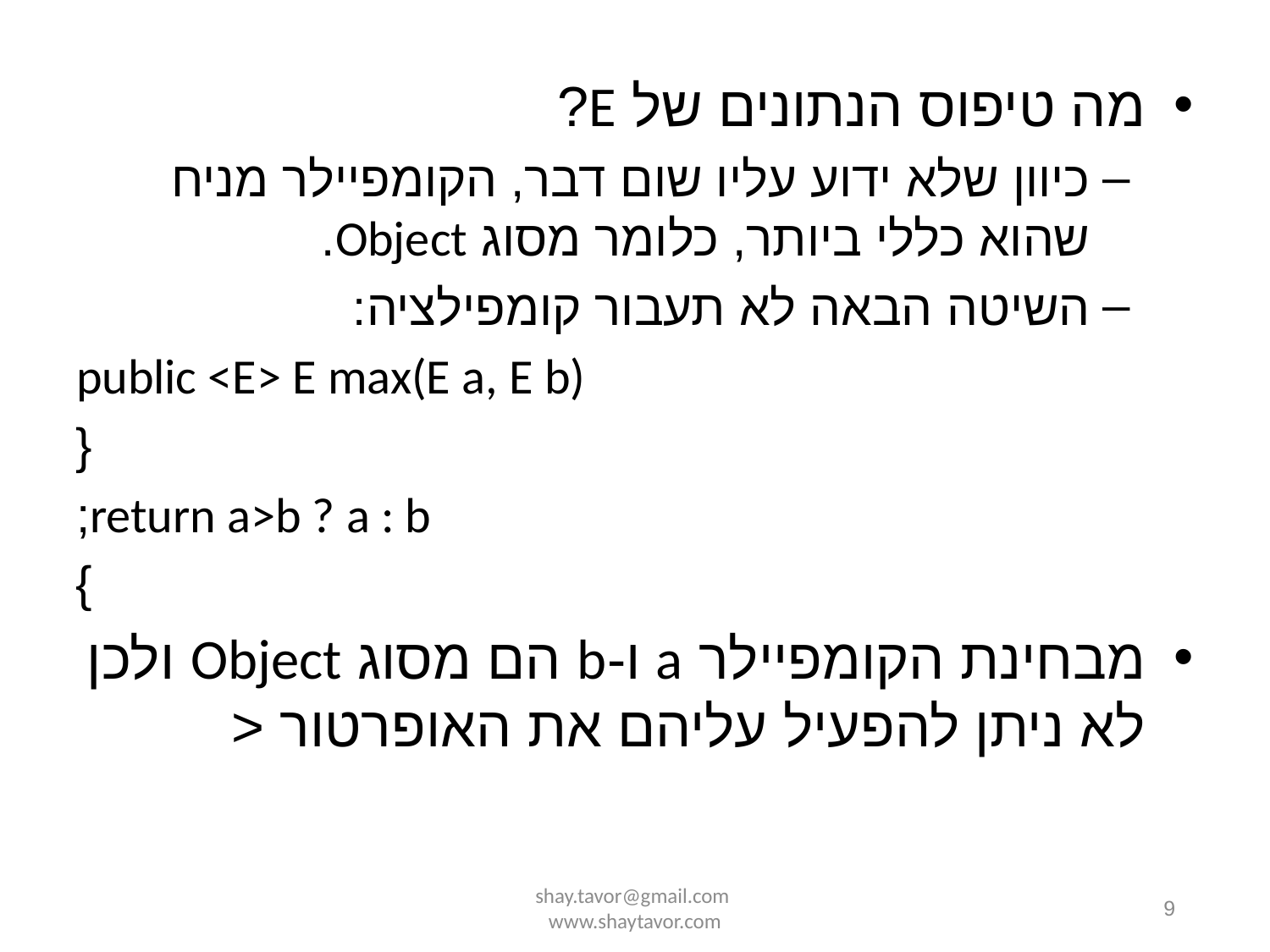

מה טיפוס הנתונים של E?
כיוון שלא ידוע עליו שום דבר, הקומפיילר מניח שהוא כללי ביותר, כלומר מסוג Object.
השיטה הבאה לא תעבור קומפילציה:
public <E> E max(E a, E b)
{
	return a>b ? a : b;
}
מבחינת הקומפיילר a ו-b הם מסוג Object ולכן לא ניתן להפעיל עליהם את האופרטור <
shay.tavor@gmail.com  www.shaytavor.com
9